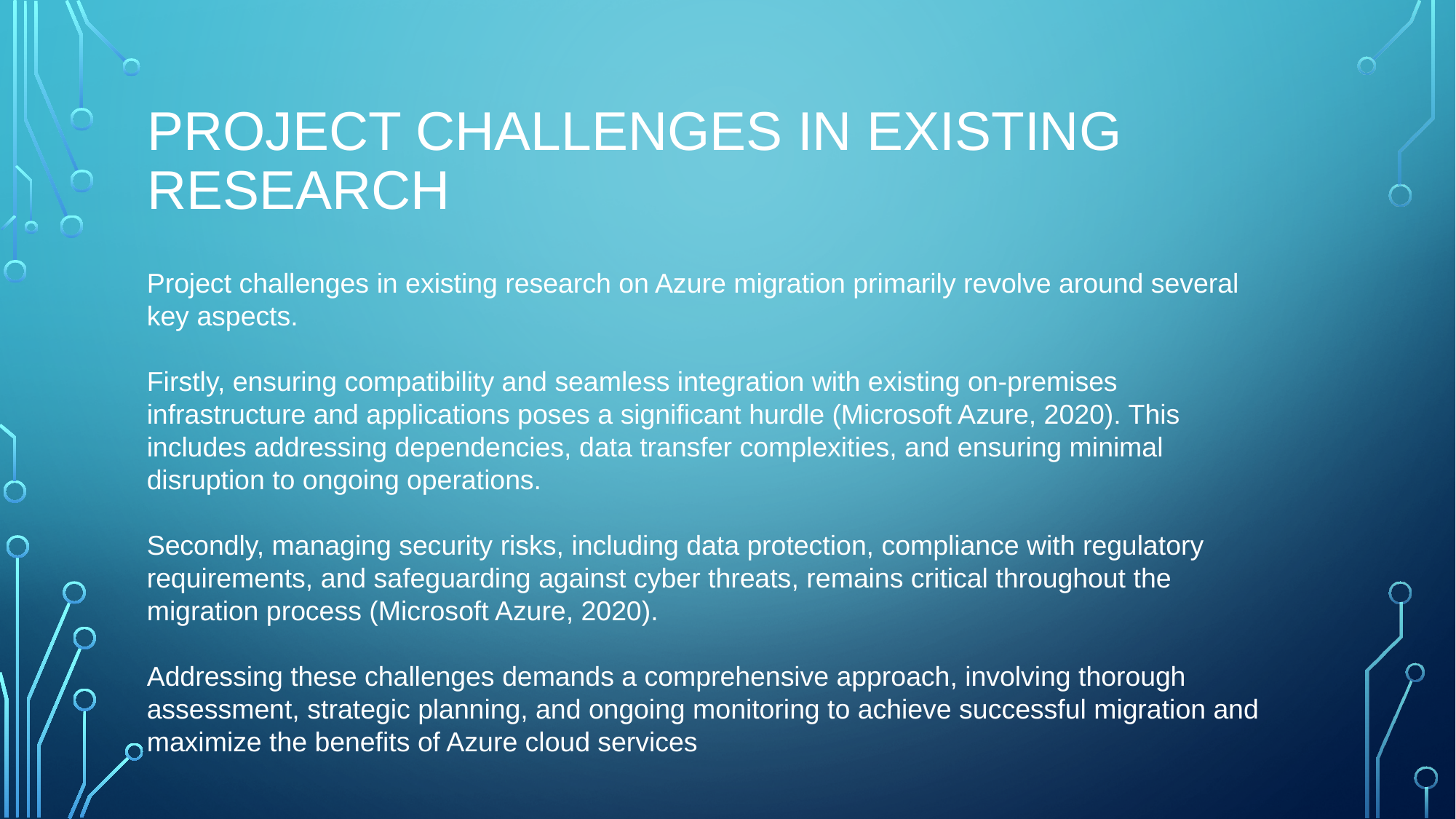

# Project Challenges in existing research

Project challenges in existing research on Azure migration primarily revolve around several key aspects.

Firstly, ensuring compatibility and seamless integration with existing on-premises infrastructure and applications poses a significant hurdle (Microsoft Azure, 2020). This includes addressing dependencies, data transfer complexities, and ensuring minimal disruption to ongoing operations.

Secondly, managing security risks, including data protection, compliance with regulatory requirements, and safeguarding against cyber threats, remains critical throughout the migration process (Microsoft Azure, 2020).

Addressing these challenges demands a comprehensive approach, involving thorough assessment, strategic planning, and ongoing monitoring to achieve successful migration and maximize the benefits of Azure cloud services